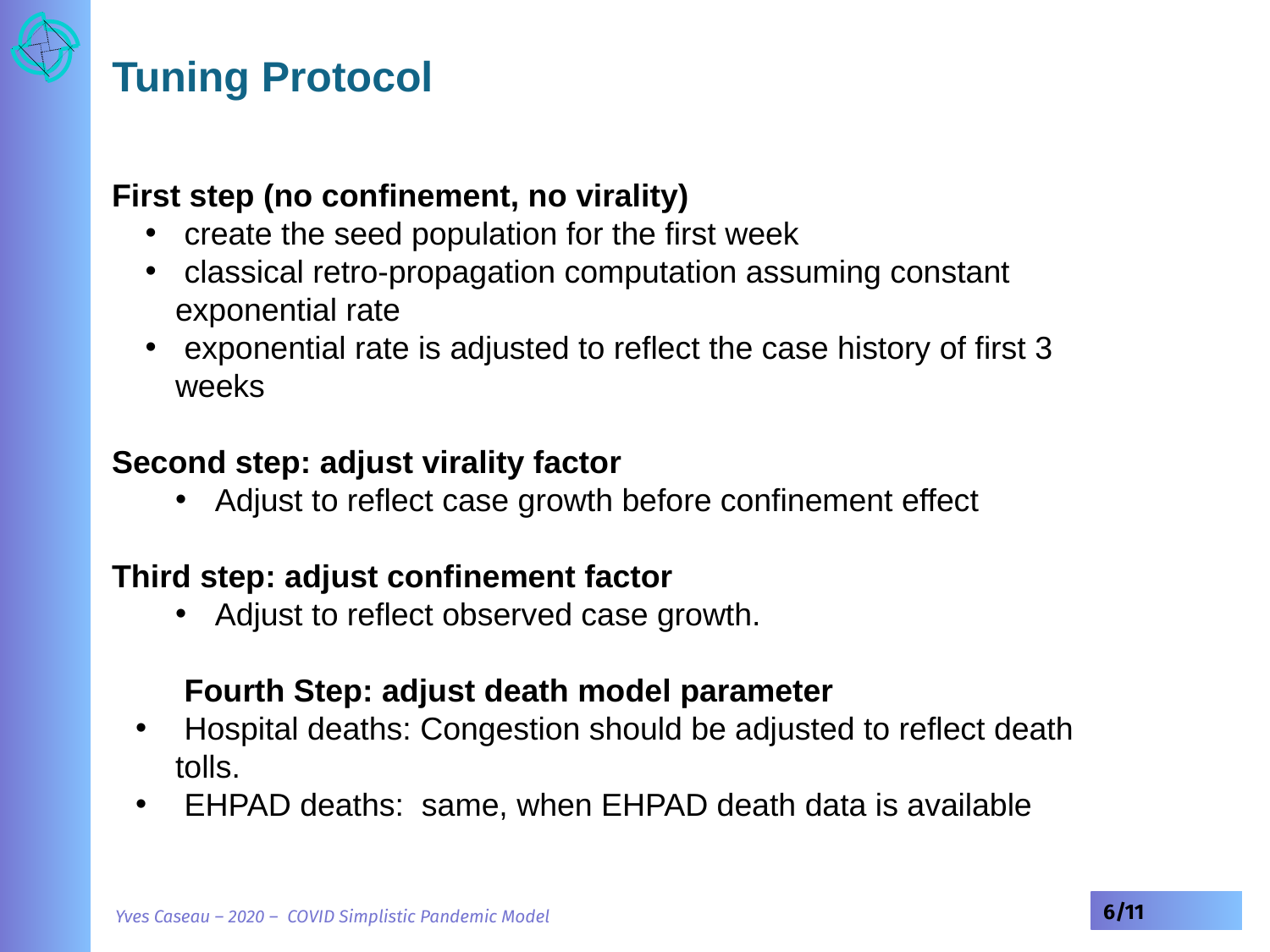

# Tuning Protocol
First step (no confinement, no virality)
 create the seed population for the first week
 classical retro-propagation computation assuming constant exponential rate
 exponential rate is adjusted to reflect the case history of first 3 weeks

Second step: adjust virality factor
Adjust to reflect case growth before confinement effect

Third step: adjust confinement factor
Adjust to reflect observed case growth.

 Fourth Step: adjust death model parameter
 Hospital deaths: Congestion should be adjusted to reflect death tolls.
 EHPAD deaths:  same, when EHPAD death data is available